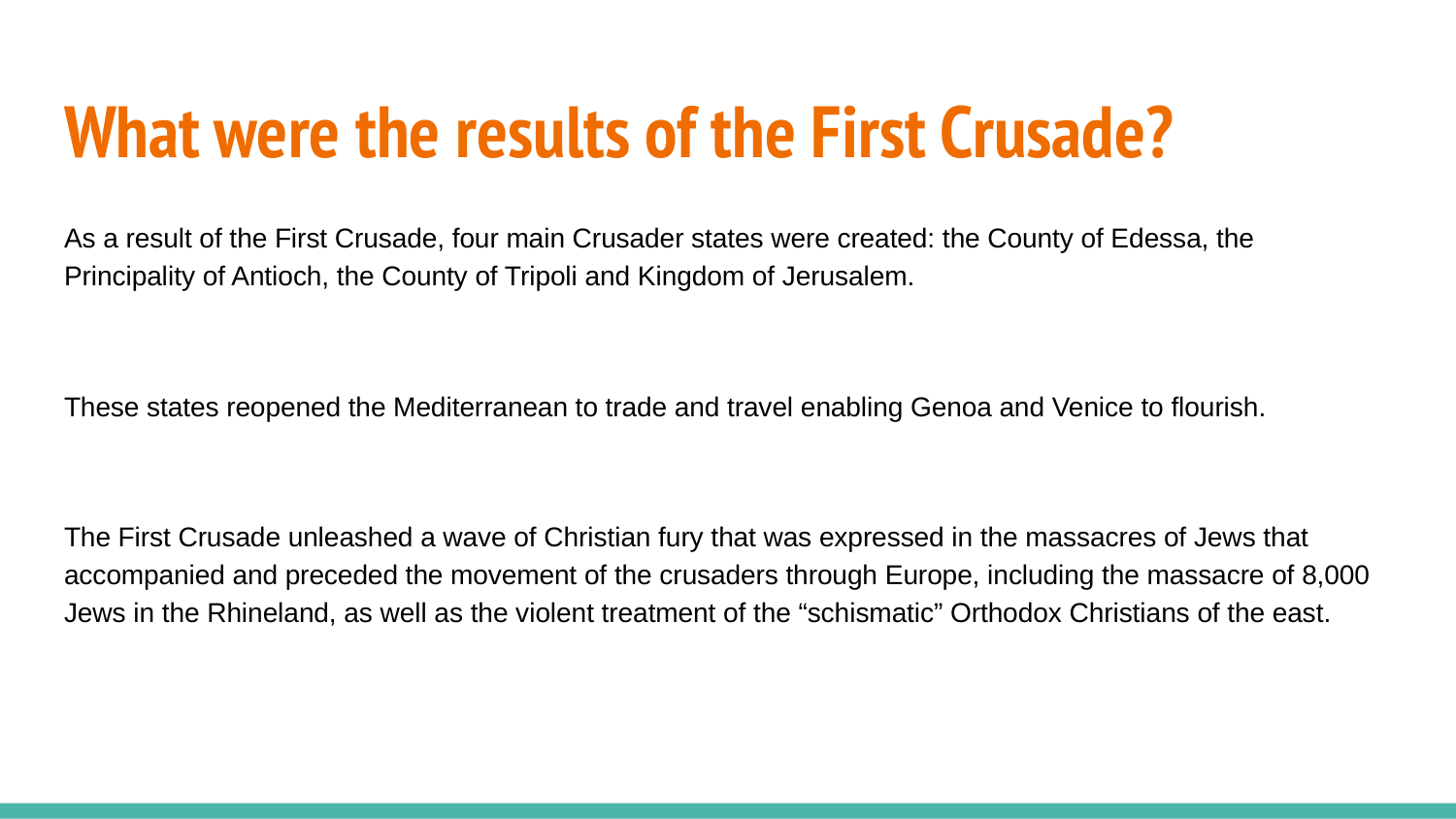

# What were the results of the First Crusade?
As a result of the First Crusade, four main Crusader states were created: the County of Edessa, the Principality of Antioch, the County of Tripoli and Kingdom of Jerusalem.
These states reopened the Mediterranean to trade and travel enabling Genoa and Venice to flourish.
The First Crusade unleashed a wave of Christian fury that was expressed in the massacres of Jews that accompanied and preceded the movement of the crusaders through Europe, including the massacre of 8,000 Jews in the Rhineland, as well as the violent treatment of the “schismatic” Orthodox Christians of the east.